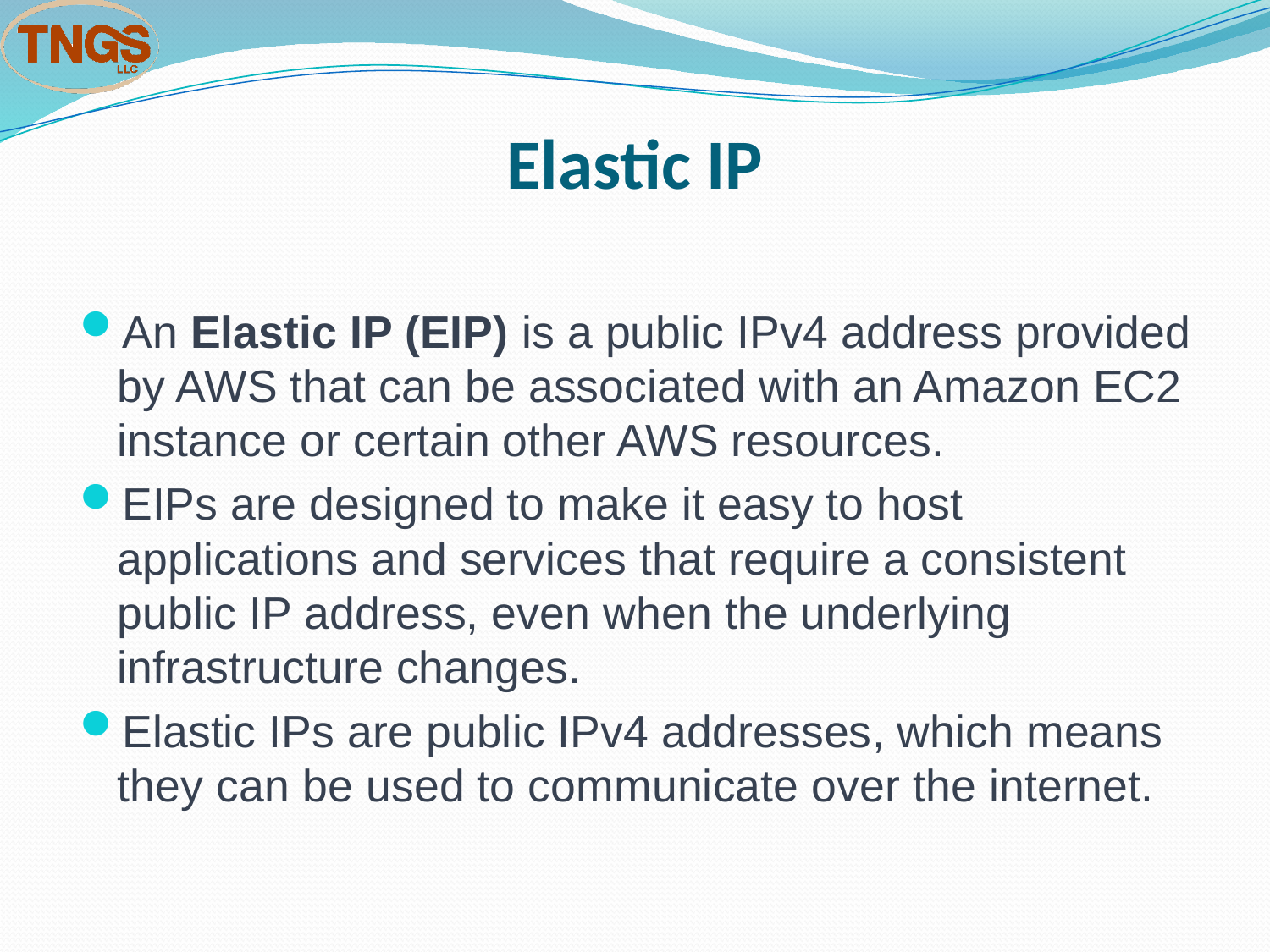

# Elastic IP
An Elastic IP (EIP) is a public IPv4 address provided by AWS that can be associated with an Amazon EC2 instance or certain other AWS resources.
EIPs are designed to make it easy to host applications and services that require a consistent public IP address, even when the underlying infrastructure changes.
Elastic IPs are public IPv4 addresses, which means they can be used to communicate over the internet.